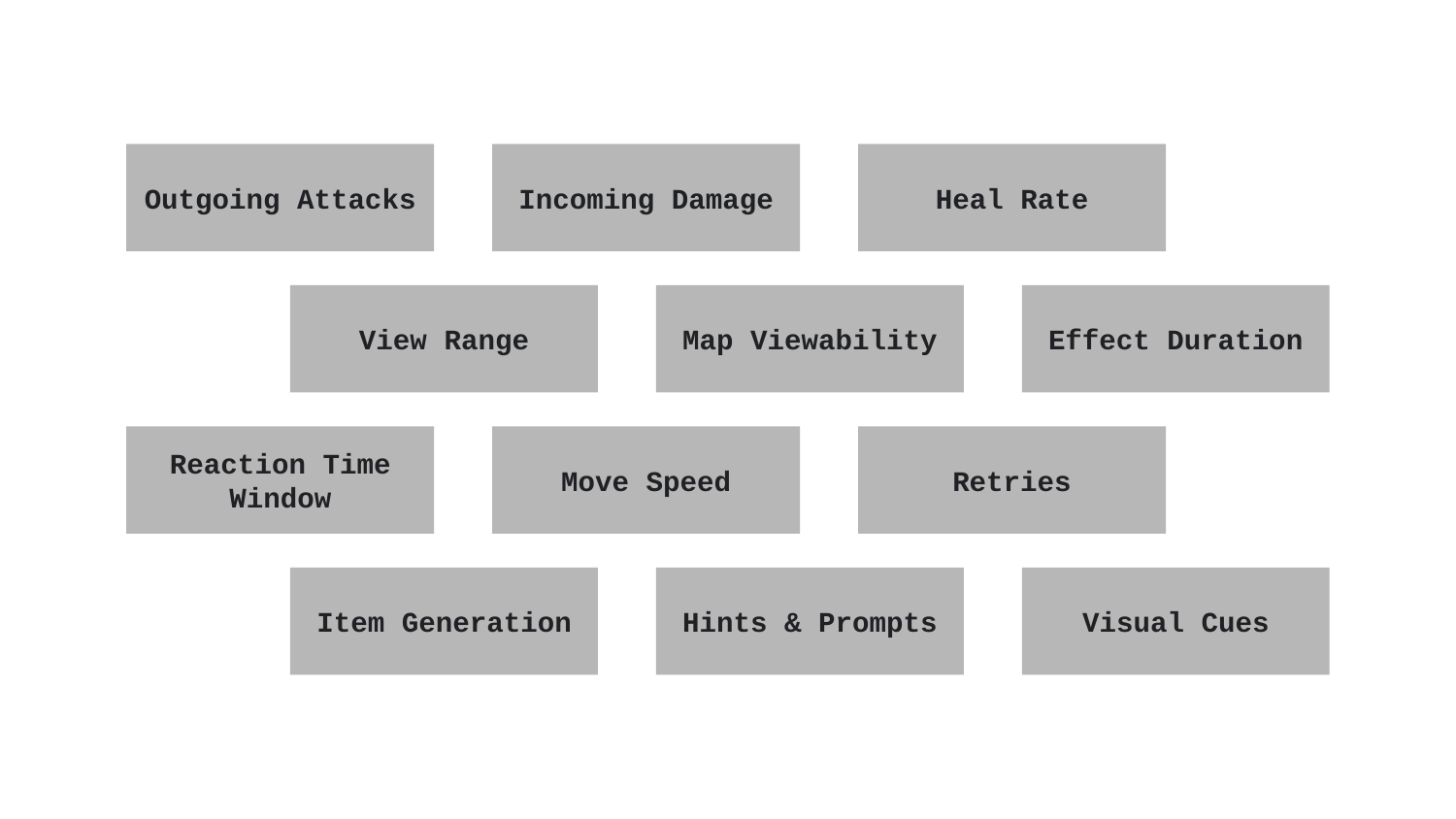

Outgoing Attacks
Incoming Damage
# Heal Rate
View Range
Map Viewability
Effect Duration
Move Speed
Reaction Time Window
Retries
Item Generation
Hints & Prompts
Visual Cues